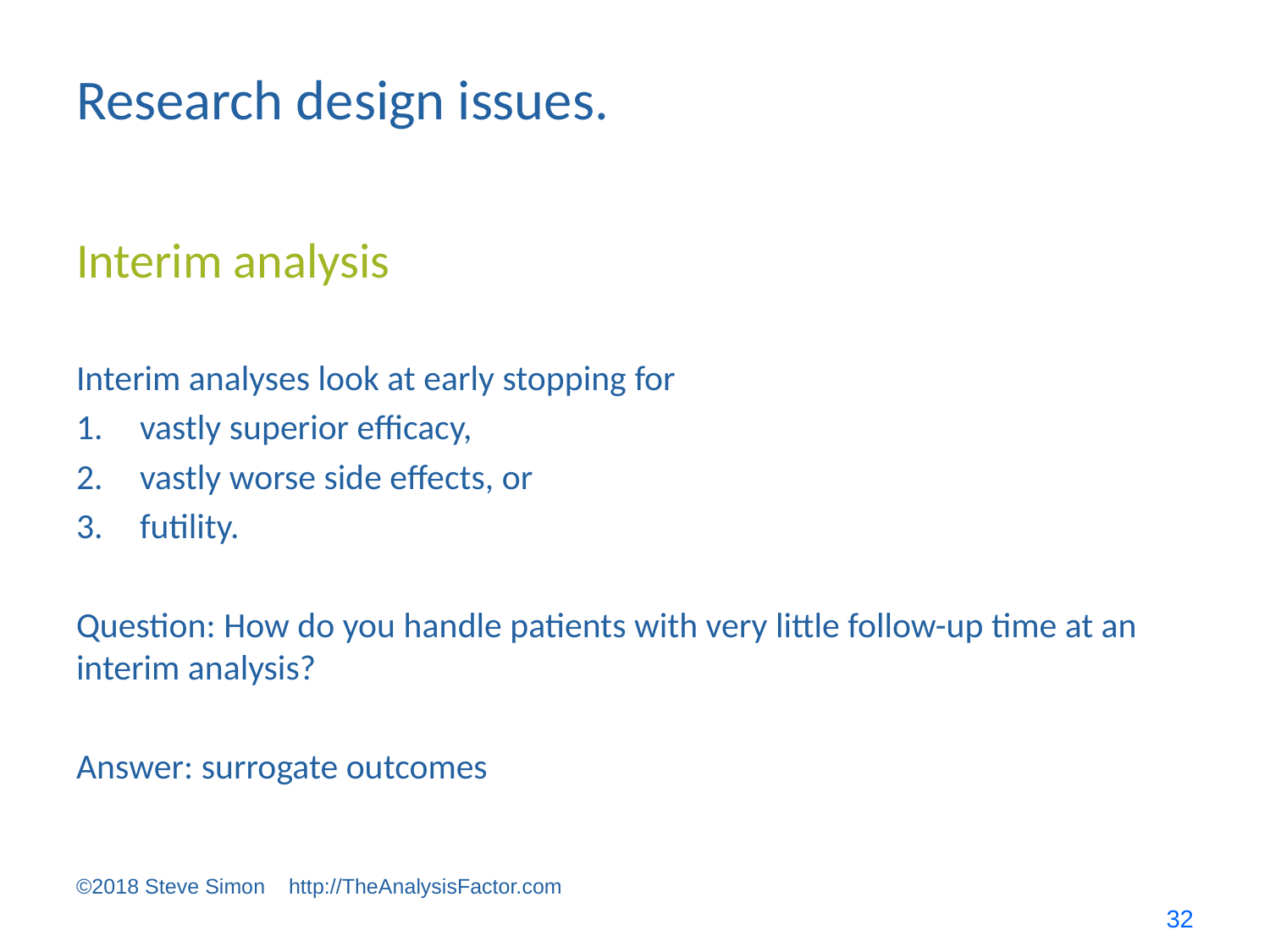

# Research design issues.
Interim analysis
Interim analyses look at early stopping for
vastly superior efficacy,
vastly worse side effects, or
futility.

Question: How do you handle patients with very little follow-up time at an interim analysis?

Answer: surrogate outcomes

©2018 Steve Simon    http://TheAnalysisFactor.com

32